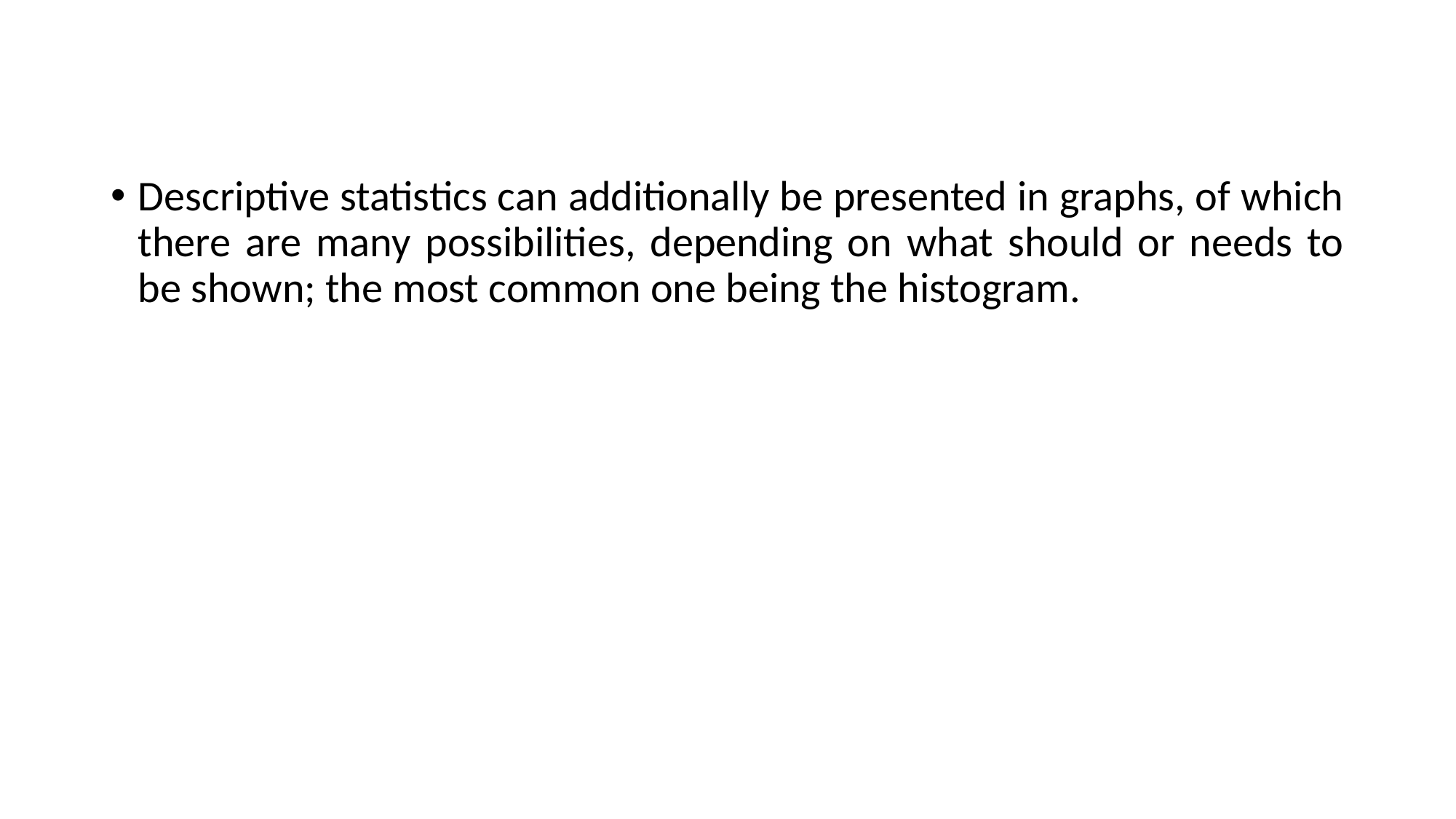

Descriptive statistics can additionally be presented in graphs, of which there are many possibilities, depending on what should or needs to be shown; the most common one being the histogram.